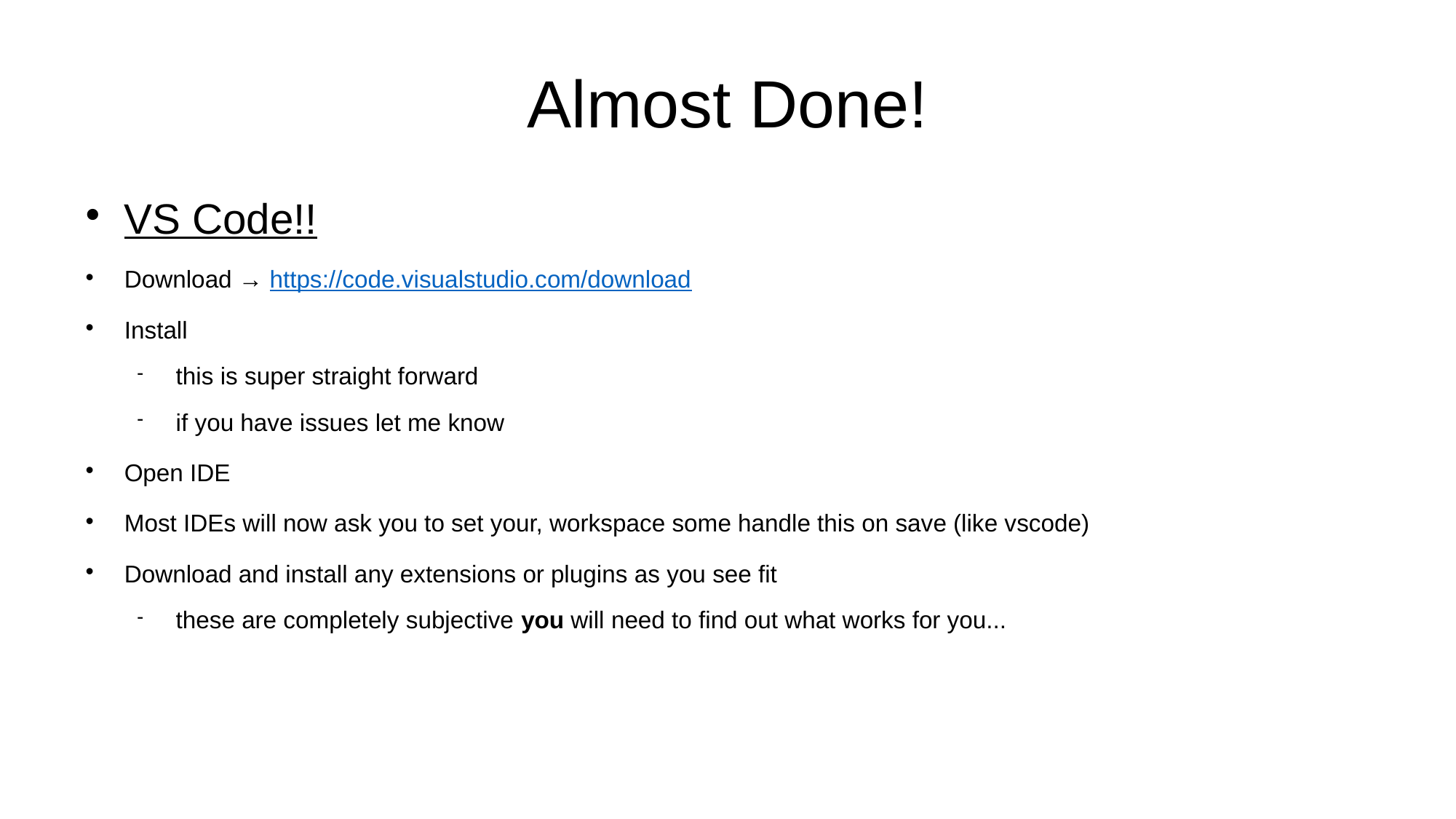

Almost Done!
VS Code!!
Download → https://code.visualstudio.com/download
Install
this is super straight forward
if you have issues let me know
Open IDE
Most IDEs will now ask you to set your, workspace some handle this on save (like vscode)
Download and install any extensions or plugins as you see fit
these are completely subjective you will need to find out what works for you...